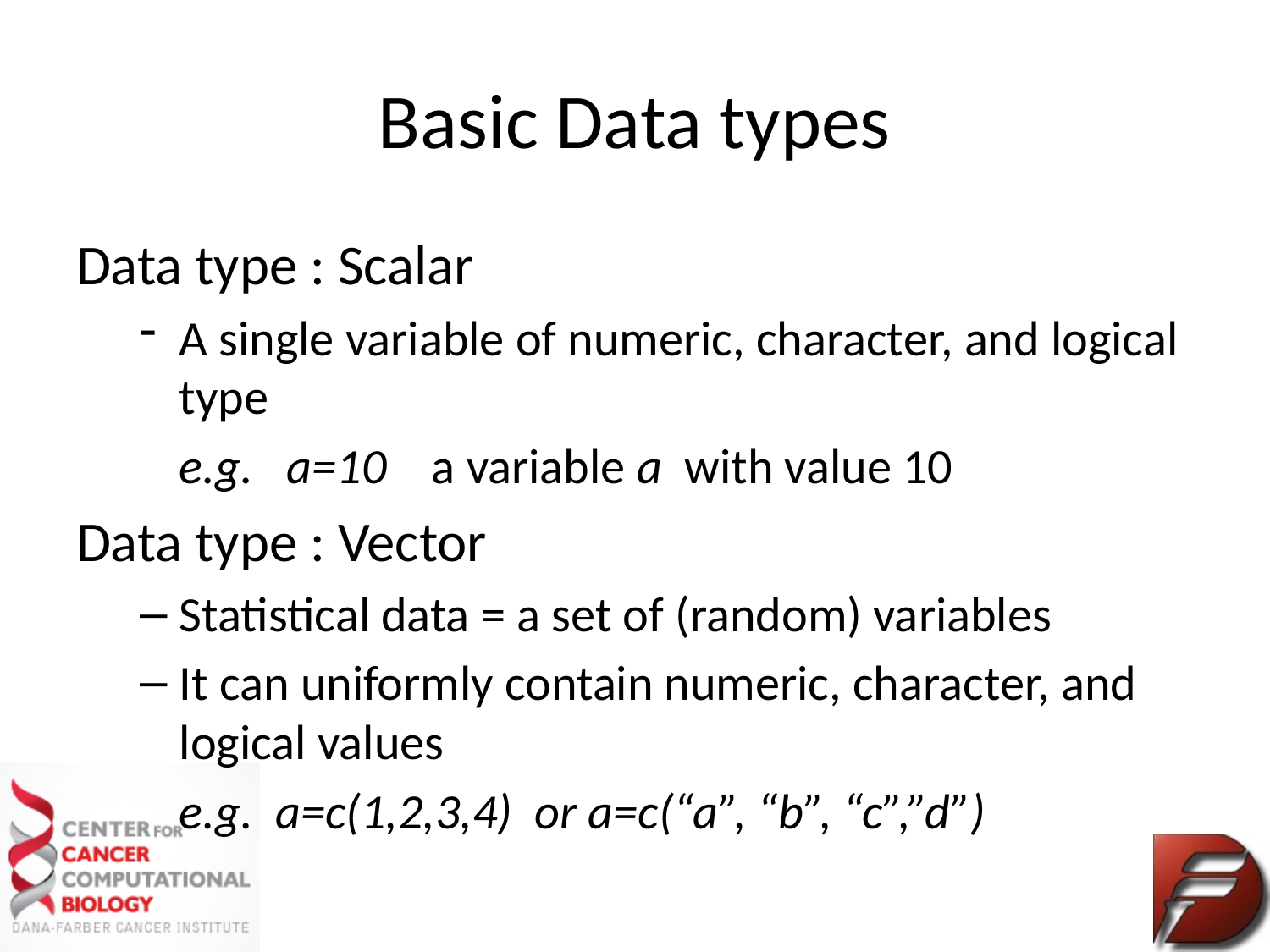

# Basic Data types
Data type : Scalar
A single variable of numeric, character, and logical type
	e.g.   a=10    a variable a  with value 10
Data type : Vector
Statistical data = a set of (random) variables
It can uniformly contain numeric, character, and logical values
	e.g.  a=c(1,2,3,4)  or a=c(“a”, “b”, “c”,”d”)